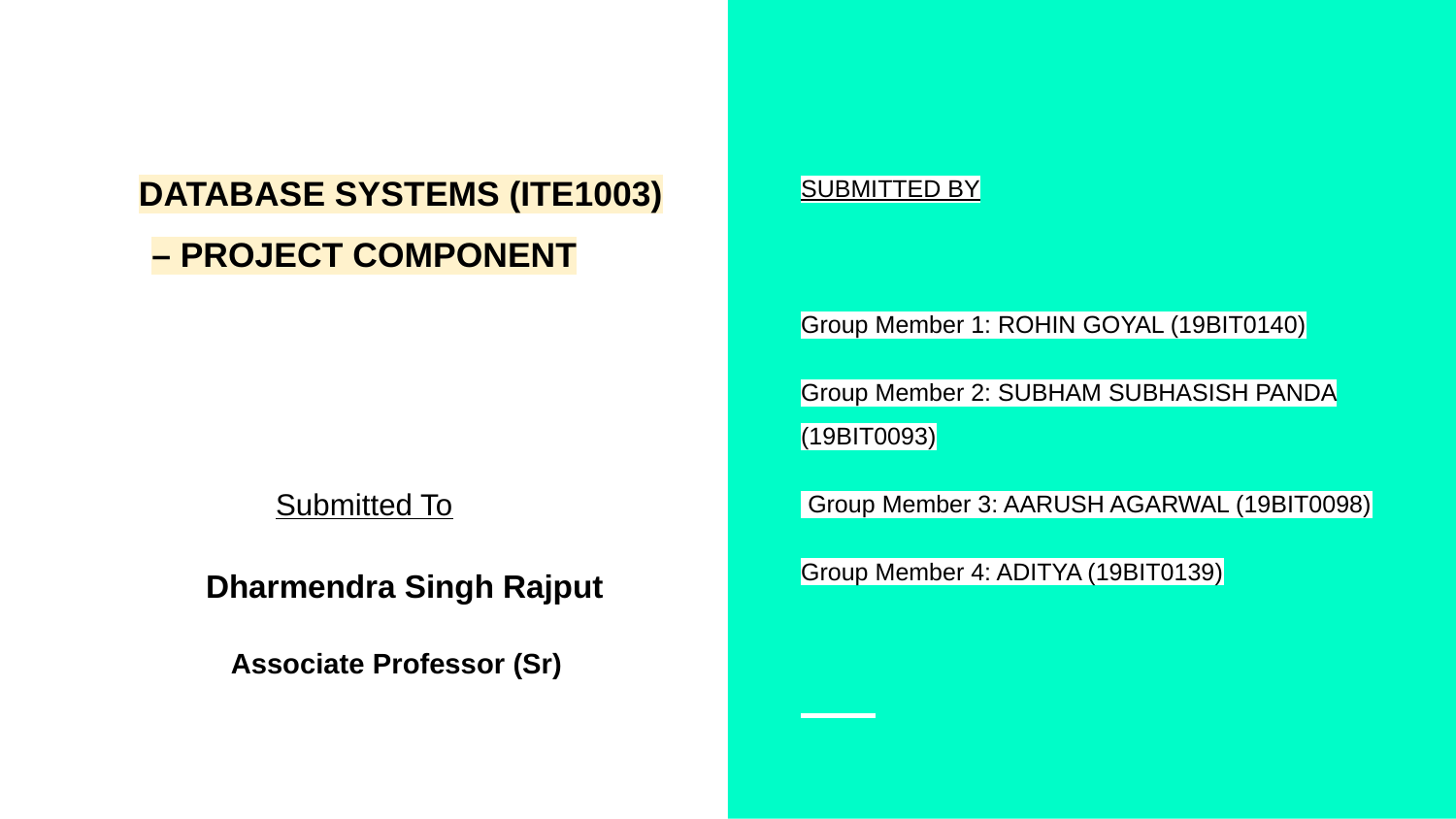

SUBMITTED BY

Group Member 1: ROHIN GOYAL (19BIT0140)
Group Member 2: SUBHAM SUBHASISH PANDA (19BIT0093)
 Group Member 3: AARUSH AGARWAL (19BIT0098)
Group Member 4: ADITYA (19BIT0139)

# DATABASE SYSTEMS (ITE1003) – PROJECT COMPONENT

Submitted To
 Dharmendra Singh Rajput
Associate Professor (Sr)